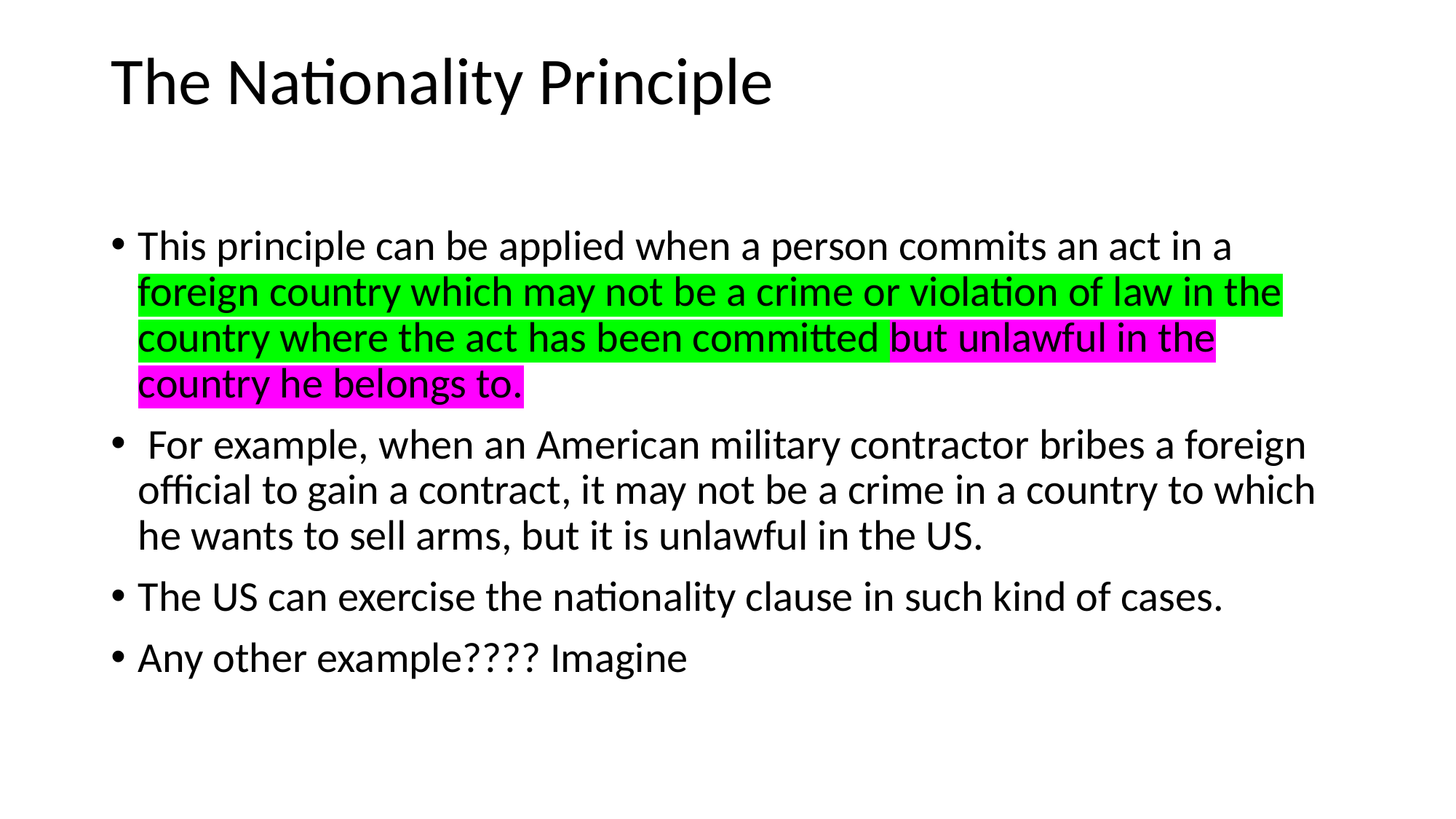

# The Nationality Principle
This principle can be applied when a person commits an act in a foreign country which may not be a crime or violation of law in the country where the act has been committed but unlawful in the country he belongs to.
 For example, when an American military contractor bribes a foreign official to gain a contract, it may not be a crime in a country to which he wants to sell arms, but it is unlawful in the US.
The US can exercise the nationality clause in such kind of cases.
Any other example???? Imagine